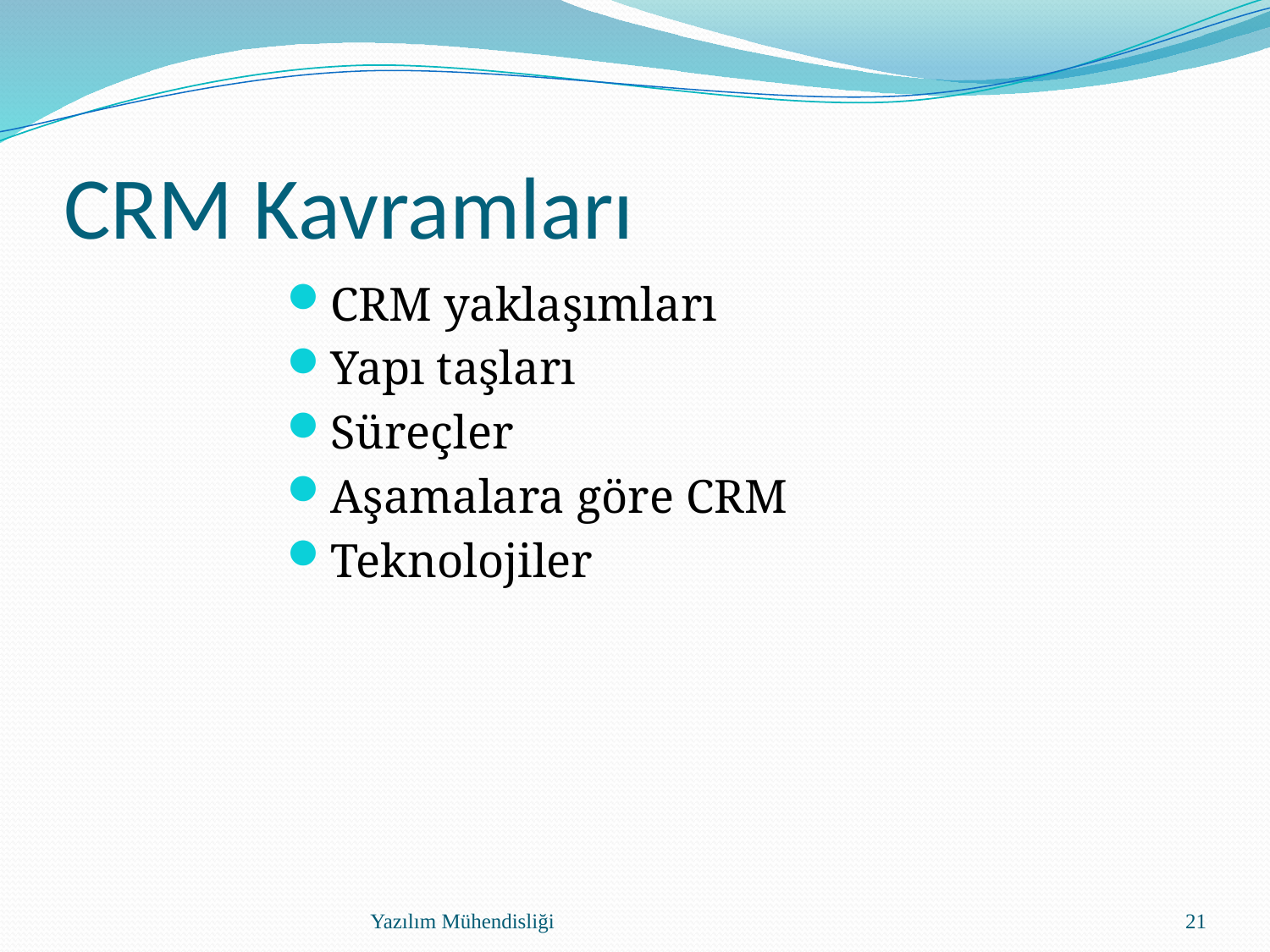

# CRM Kavramları
CRM yaklaşımları
Yapı taşları
Süreçler
Aşamalara göre CRM
Teknolojiler
Yazılım Mühendisliği
21